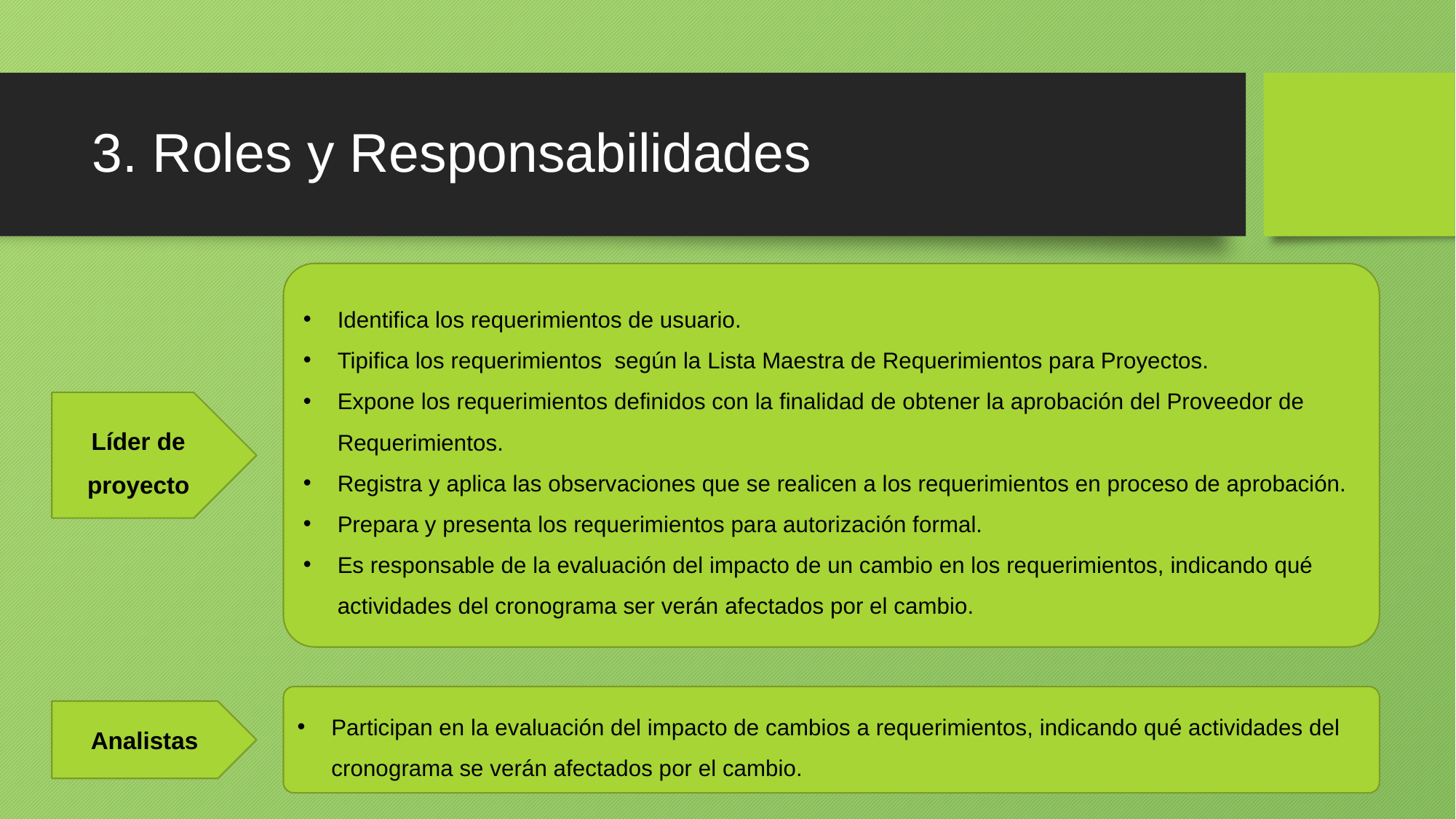

# 3. Roles y Responsabilidades
Identifica los requerimientos de usuario.
Tipifica los requerimientos  según la Lista Maestra de Requerimientos para Proyectos.
Expone los requerimientos definidos con la finalidad de obtener la aprobación del Proveedor de Requerimientos.
Registra y aplica las observaciones que se realicen a los requerimientos en proceso de aprobación.
Prepara y presenta los requerimientos para autorización formal.
Es responsable de la evaluación del impacto de un cambio en los requerimientos, indicando qué actividades del cronograma ser verán afectados por el cambio.
Líder de proyecto
Participan en la evaluación del impacto de cambios a requerimientos, indicando qué actividades del cronograma se verán afectados por el cambio.
Analistas